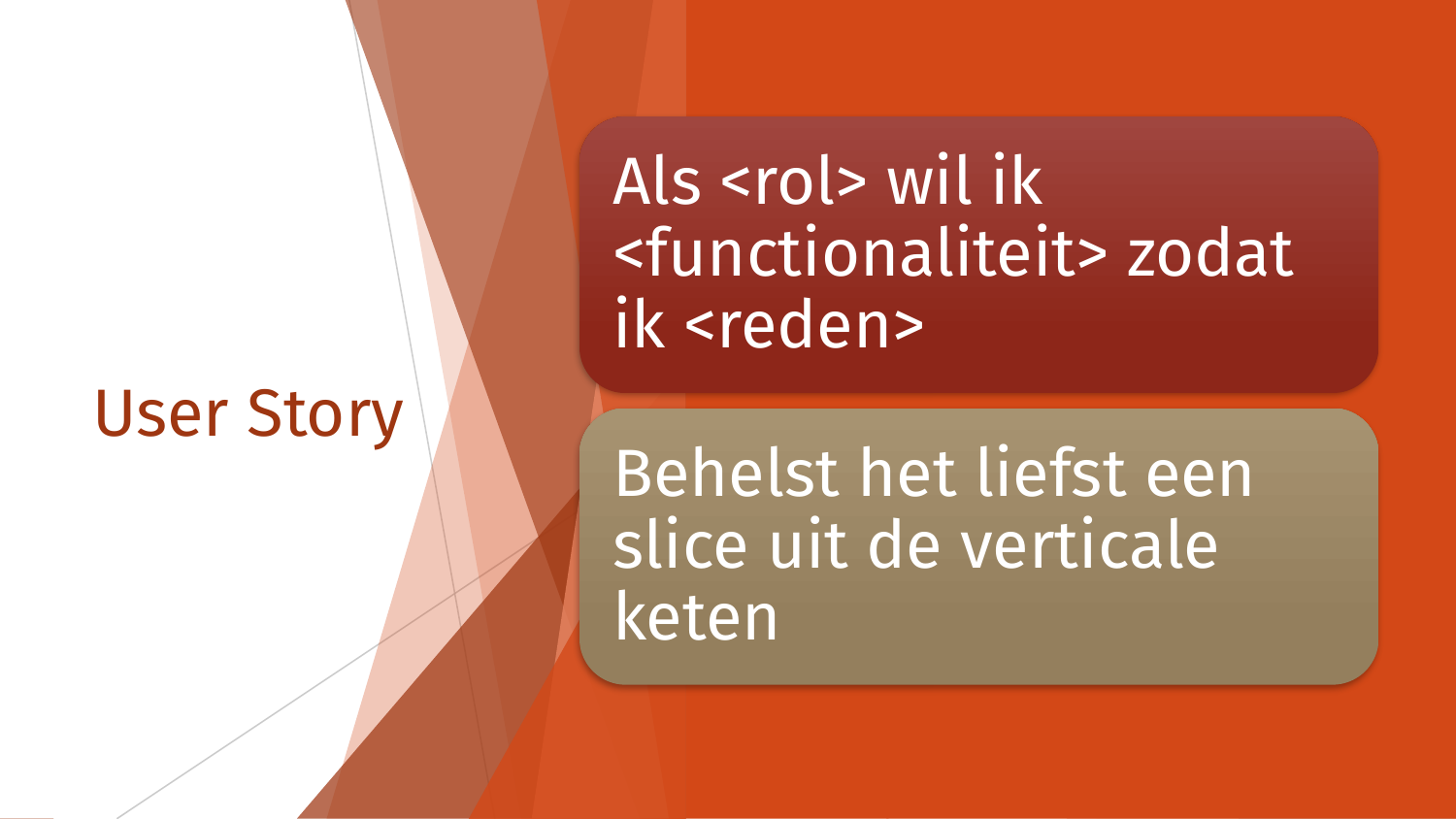

Als <rol> wil ik <functionaliteit> zodat ik <reden>

Behelst het liefst een slice uit de verticale keten
# User Story